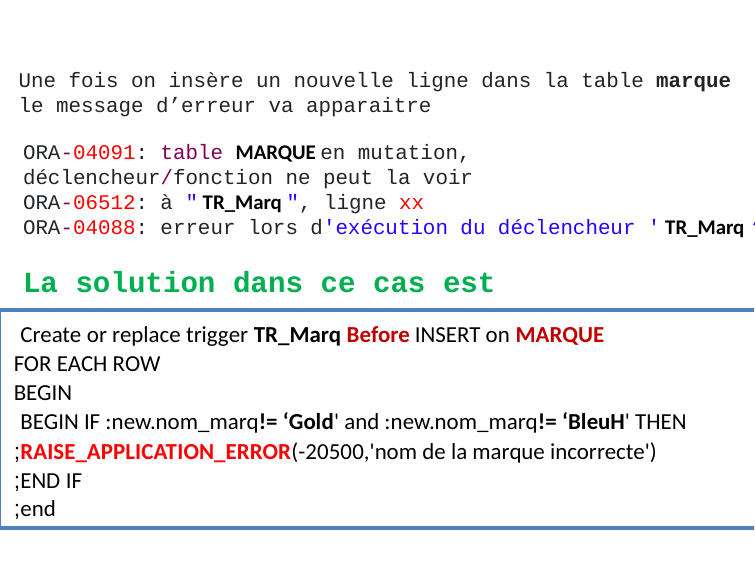

Une fois on insère un nouvelle ligne dans la table marque
le message d’erreur va apparaitre
ORA-04091: table MARQUE en mutation,
déclencheur/fonction ne peut la voir
ORA-06512: à " TR_Marq ", ligne xx
ORA-04088: erreur lors d'exécution du déclencheur ' TR_Marq ‘

La solution dans ce cas est
Create or replace trigger TR_Marq Before INSERT on MARQUE
FOR EACH ROW
BEGIN
BEGIN IF :new.nom_marq!= ‘Gold' and :new.nom_marq!= ‘BleuH' THEN
RAISE_APPLICATION_ERROR(-20500,'nom de la marque incorrecte');
END IF;
end;